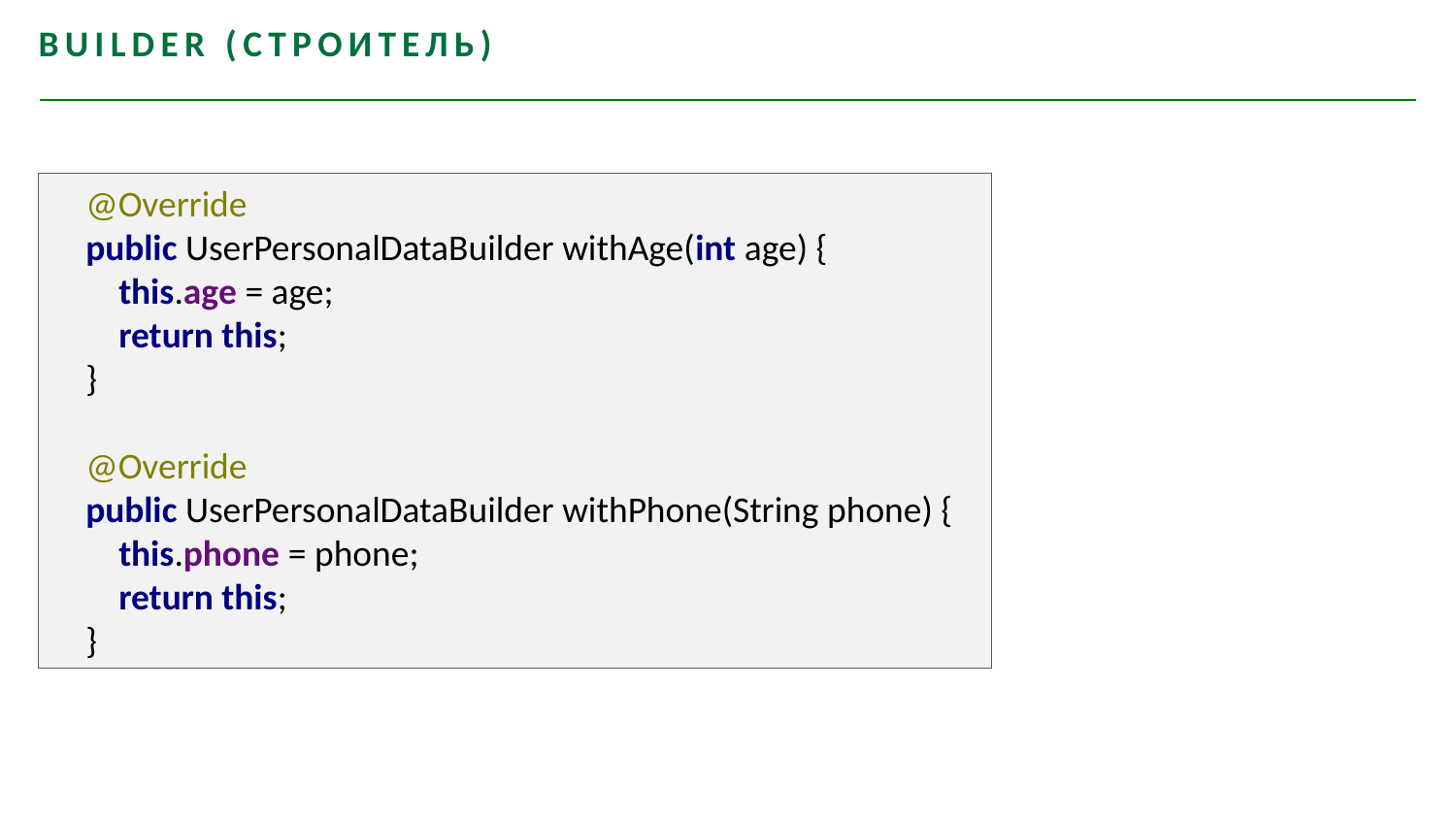

Builder (Строитель)
    @Override
    public UserPersonalDataBuilder withAge(int age) {
        this.age = age;
        return this;
    }
    @Override
    public UserPersonalDataBuilder withPhone(String phone) {
        this.phone = phone;
        return this;
    }